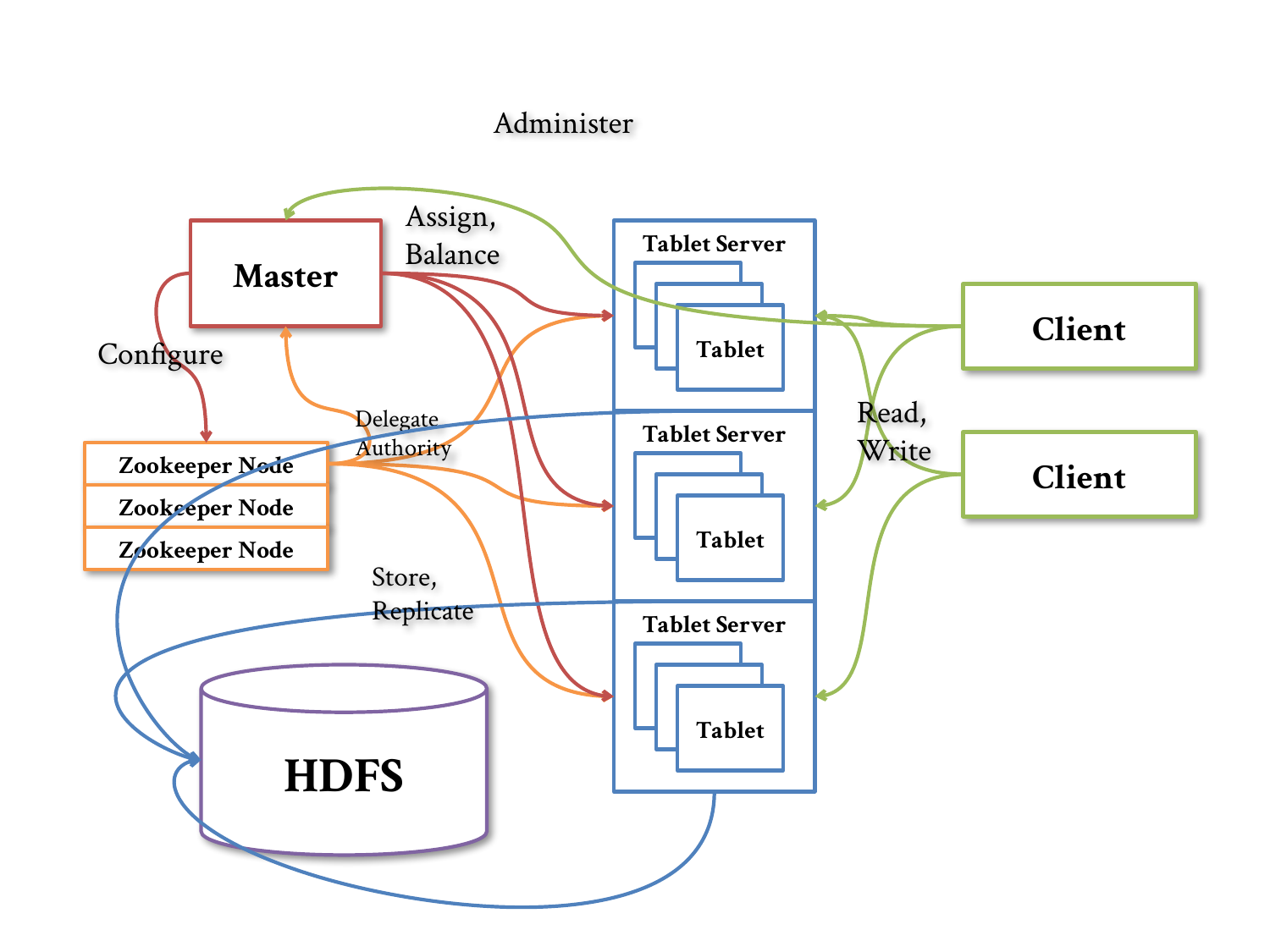

Administer
Assign,
Balance
Master
Tablet Server

Tablet
Client
Configure
Read,
Write
Delegate
Authority
Tablet Server

Tablet
Client
Zookeeper Node
Zookeeper Node
Zookeeper Node
Store,
Replicate
Tablet Server

Tablet
HDFS